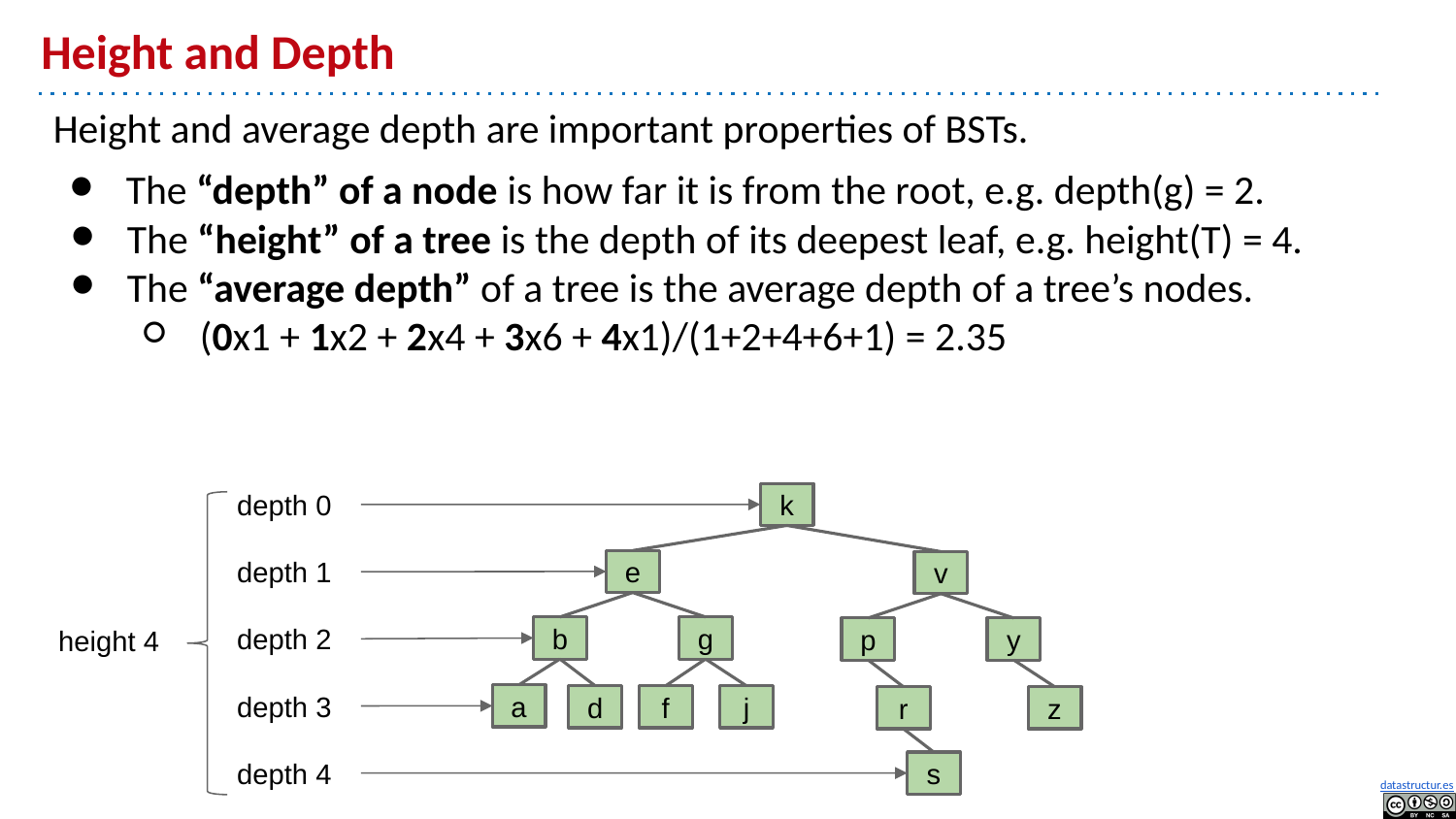

# Height and Depth
Height and average depth are important properties of BSTs.
The “depth” of a node is how far it is from the root, e.g. depth(g) = 2.
The “height” of a tree is the depth of its deepest leaf, e.g. height(T) = 4.
The “average depth” of a tree is the average depth of a tree’s nodes.
(0x1 + 1x2 + 2x4 + 3x6 + 4x1)/(1+2+4+6+1) = 2.35
depth 0
k

height 4
depth 1
e
v
depth 2
b
g
p
y
depth 3
a
d
f
j
r
z
depth 4
s